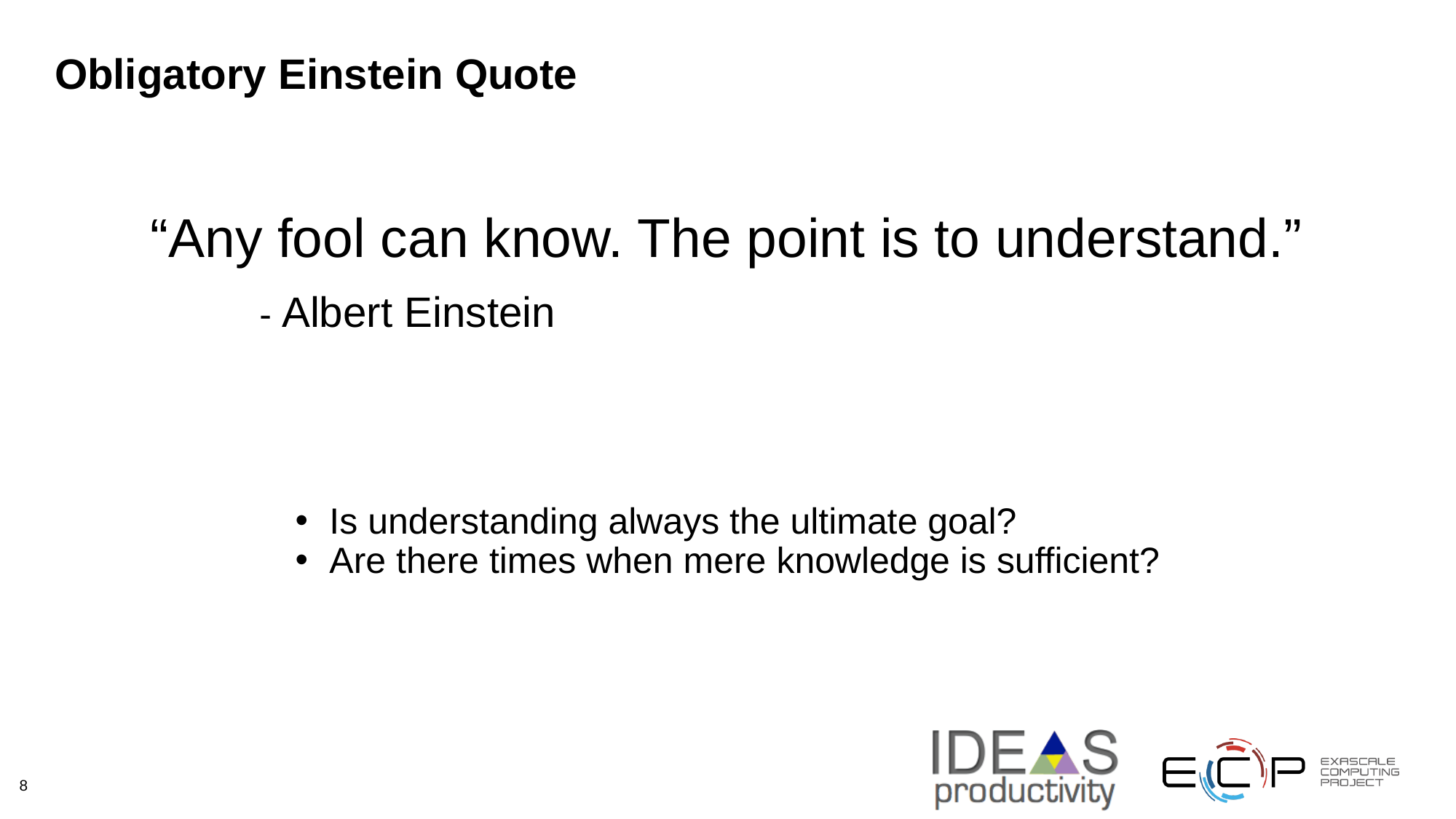

# Obligatory Einstein Quote
“Any fool can know. The point is to understand.”
	- Albert Einstein

Is understanding always the ultimate goal?
Are there times when mere knowledge is sufficient?